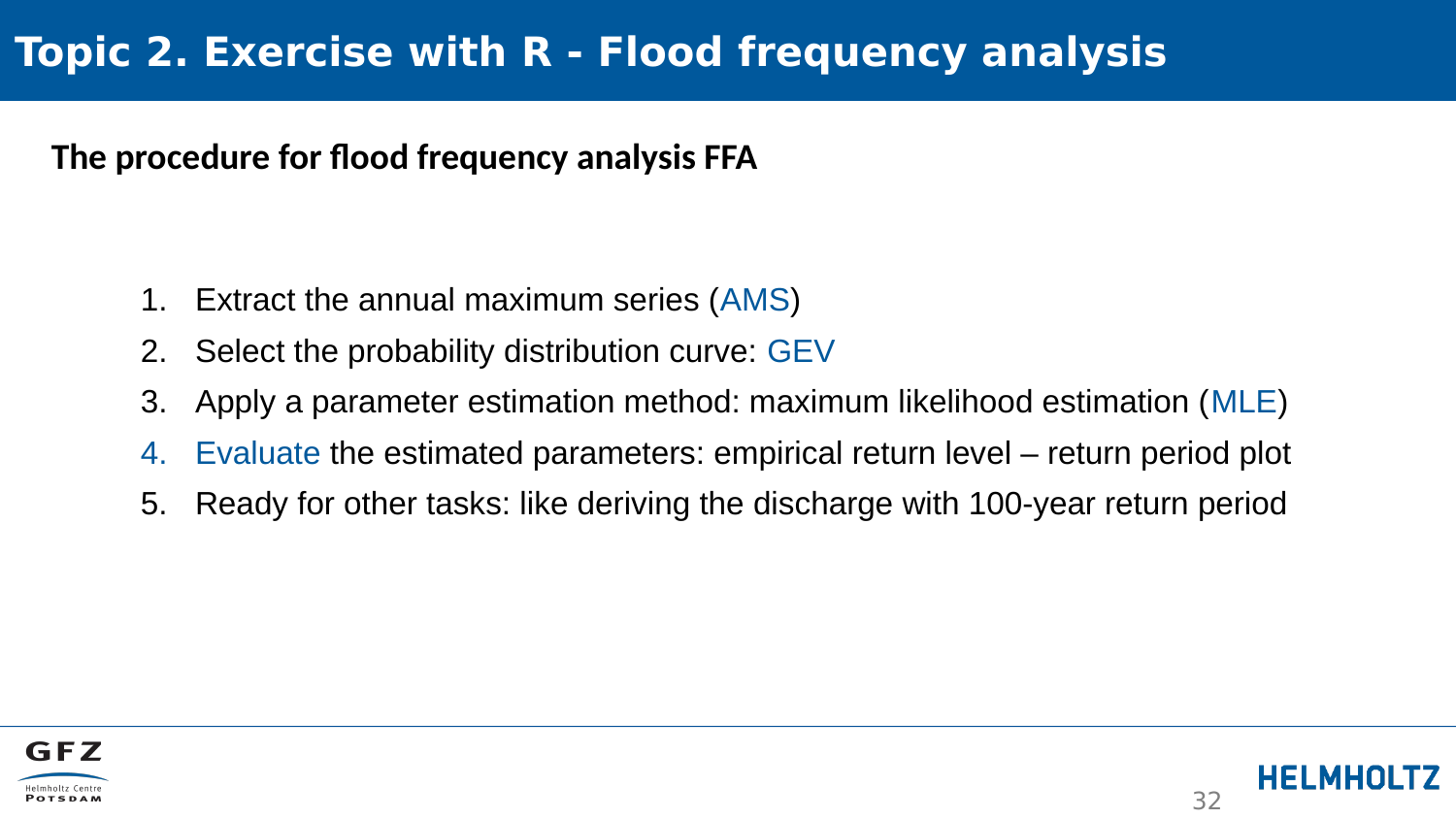

Topic 2. Exercise with R - Flood frequency analysis
The procedure for flood frequency analysis FFA
Extract the annual maximum series (AMS)
Select the probability distribution curve: GEV
Apply a parameter estimation method: maximum likelihood estimation (MLE)
Evaluate the estimated parameters: empirical return level – return period plot
Ready for other tasks: like deriving the discharge with 100-year return period
32